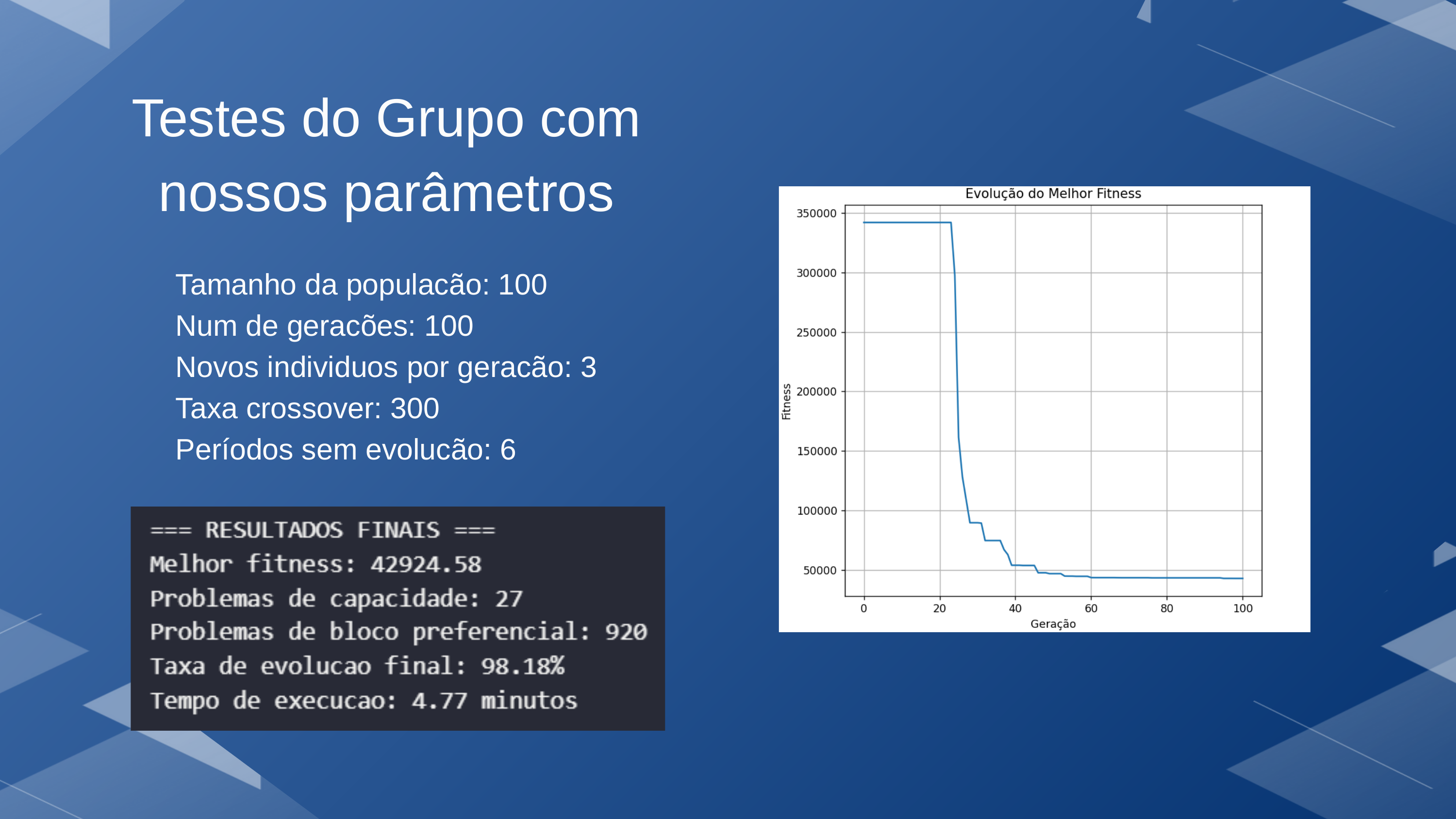

Testes do Grupo com nossos parâmetros

Tamanho da populacão: 100
Num de geracões: 100
Novos individuos por geracão: 3
Taxa crossover: 300
Períodos sem evolucão: 6